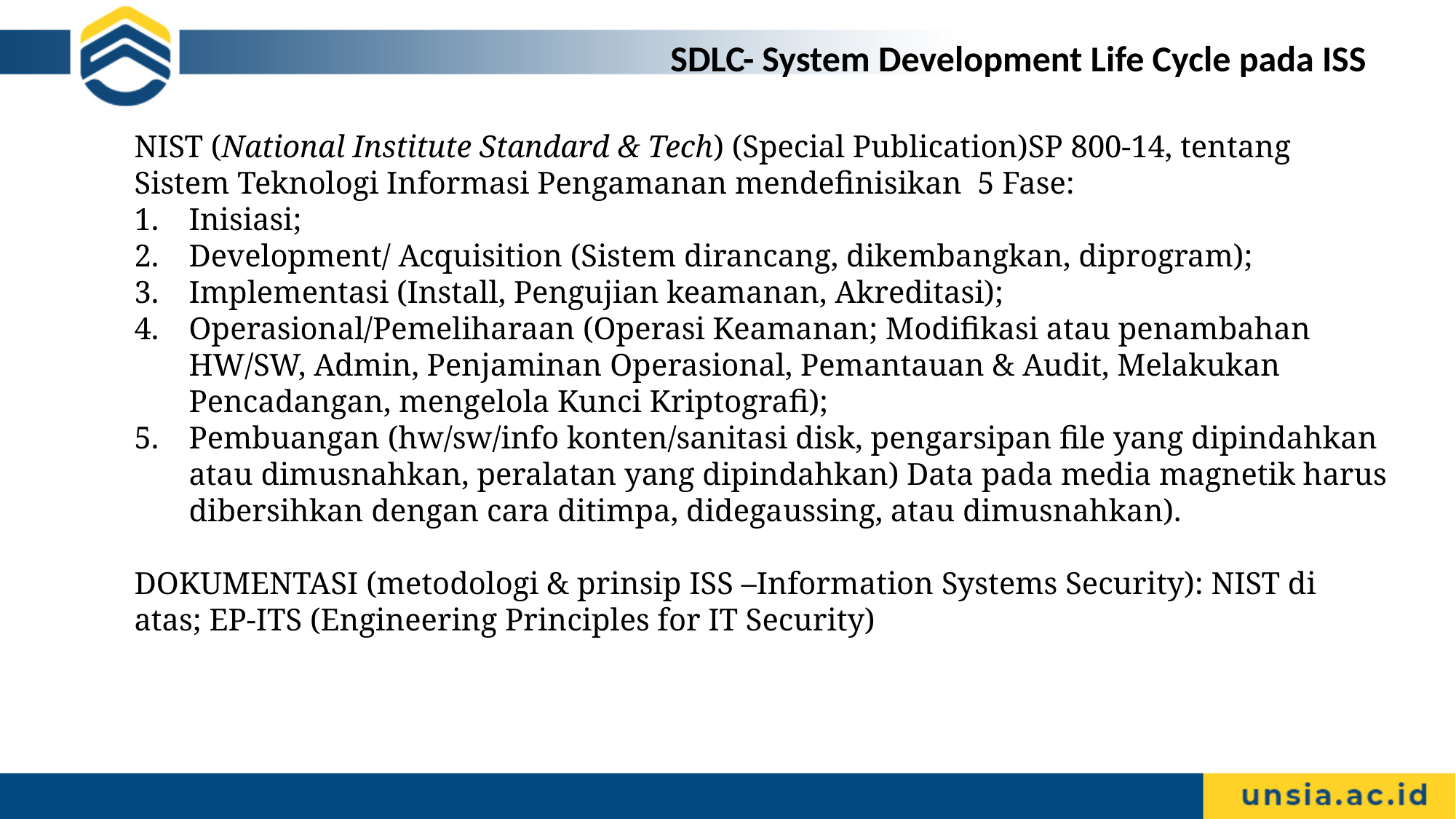

SDLC- System Development Life Cycle pada ISS
NIST (National Institute Standard & Tech) (Special Publication)SP 800-14, tentang Sistem Teknologi Informasi Pengamanan mendefinisikan  5 Fase:
Inisiasi;
Development/ Acquisition (Sistem dirancang, dikembangkan, diprogram);
Implementasi (Install, Pengujian keamanan, Akreditasi);
Operasional/Pemeliharaan (Operasi Keamanan; Modifikasi atau penambahan HW/SW, Admin, Penjaminan Operasional, Pemantauan & Audit, Melakukan Pencadangan, mengelola Kunci Kriptografi);
Pembuangan (hw/sw/info konten/sanitasi disk, pengarsipan file yang dipindahkan atau dimusnahkan, peralatan yang dipindahkan) Data pada media magnetik harus dibersihkan dengan cara ditimpa, didegaussing, atau dimusnahkan).

DOKUMENTASI (metodologi & prinsip ISS –Information Systems Security): NIST di atas; EP-ITS (Engineering Principles for IT Security)